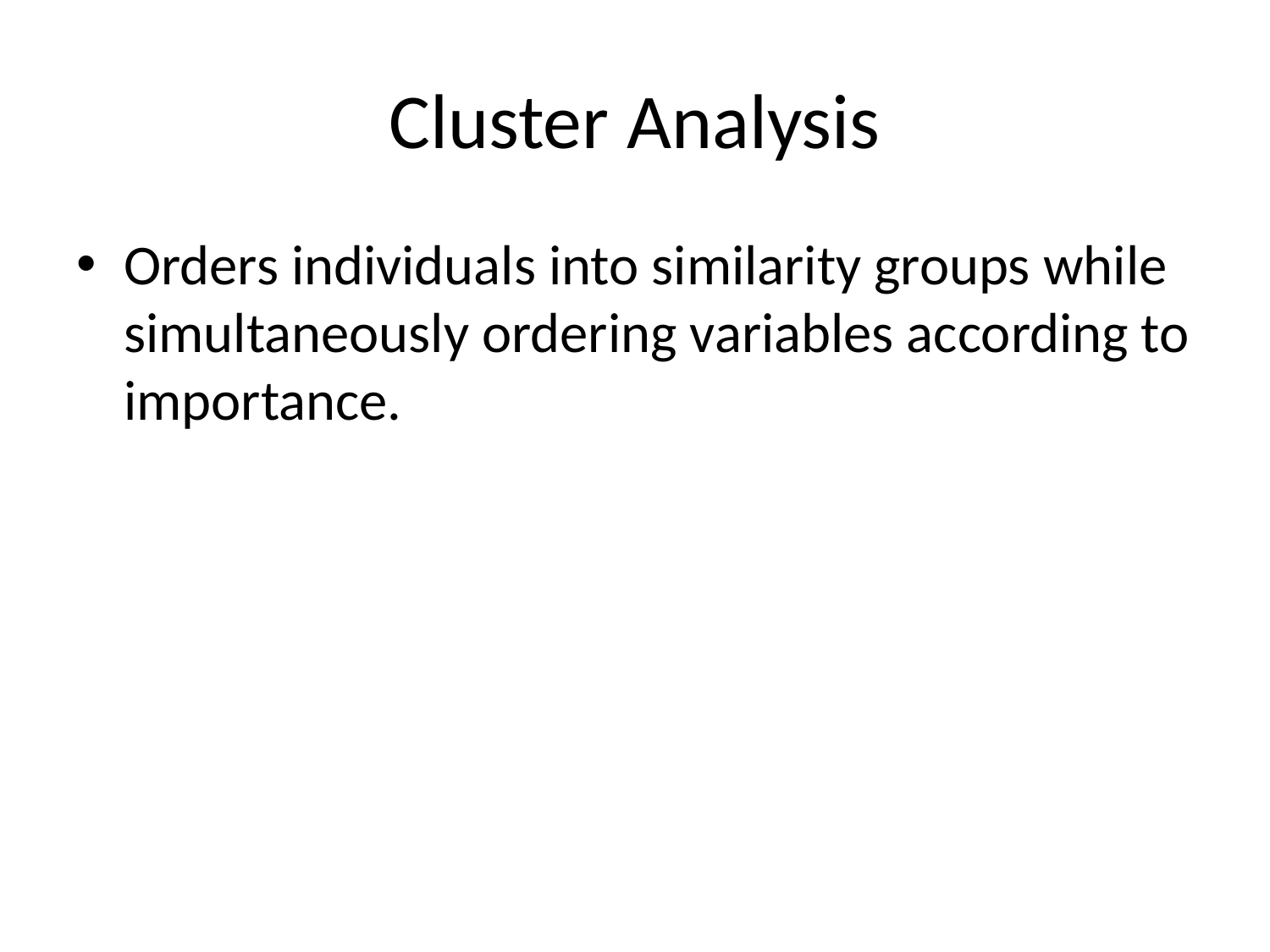

# Cluster Analysis
Orders individuals into similarity groups while simultaneously ordering variables according to importance.